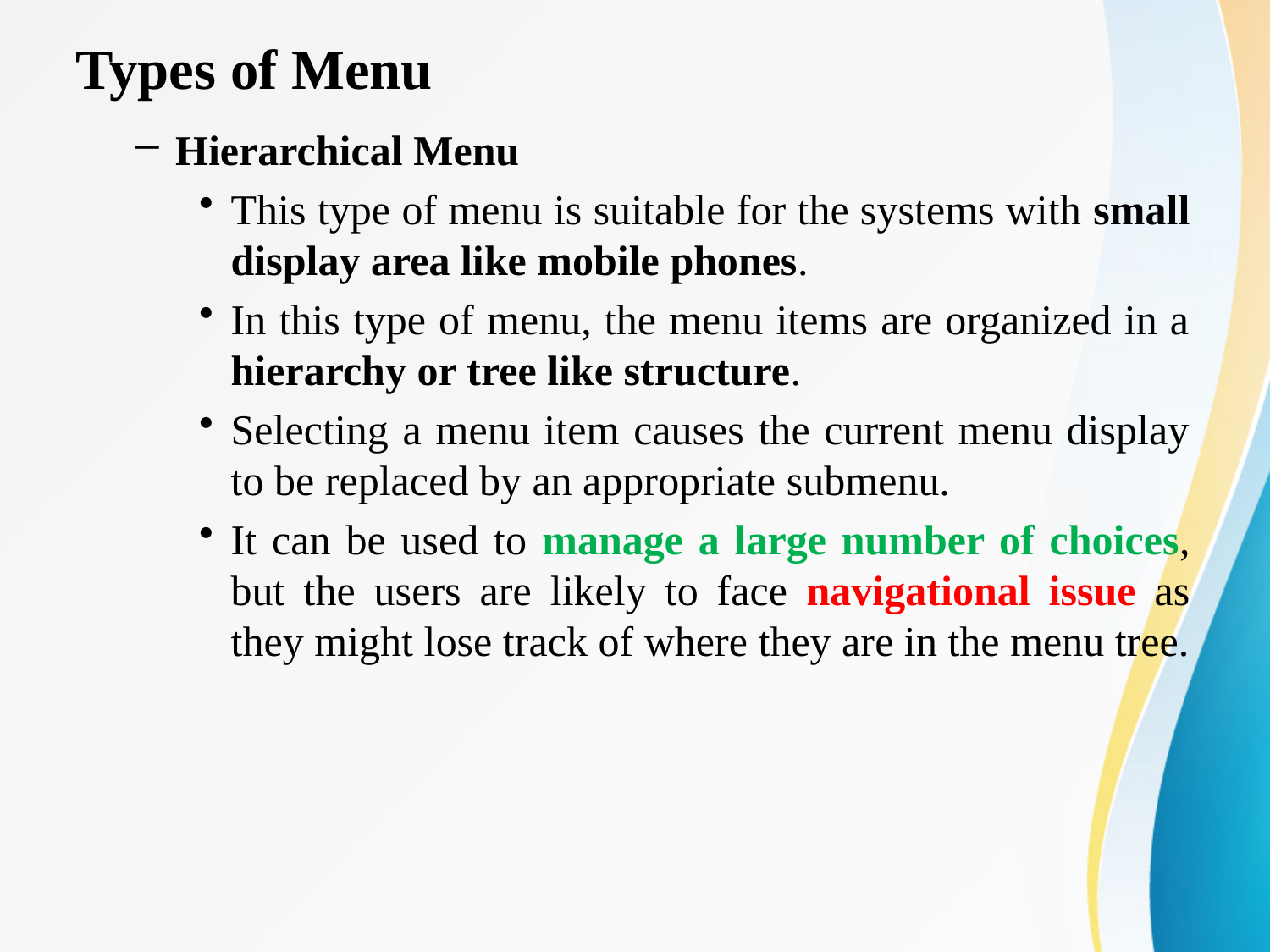

# Types of Menu
Hierarchical Menu
This type of menu is suitable for the systems with small display area like mobile phones.
In this type of menu, the menu items are organized in a hierarchy or tree like structure.
Selecting a menu item causes the current menu display to be replaced by an appropriate submenu.
It can be used to manage a large number of choices, but the users are likely to face navigational issue as they might lose track of where they are in the menu tree.
13